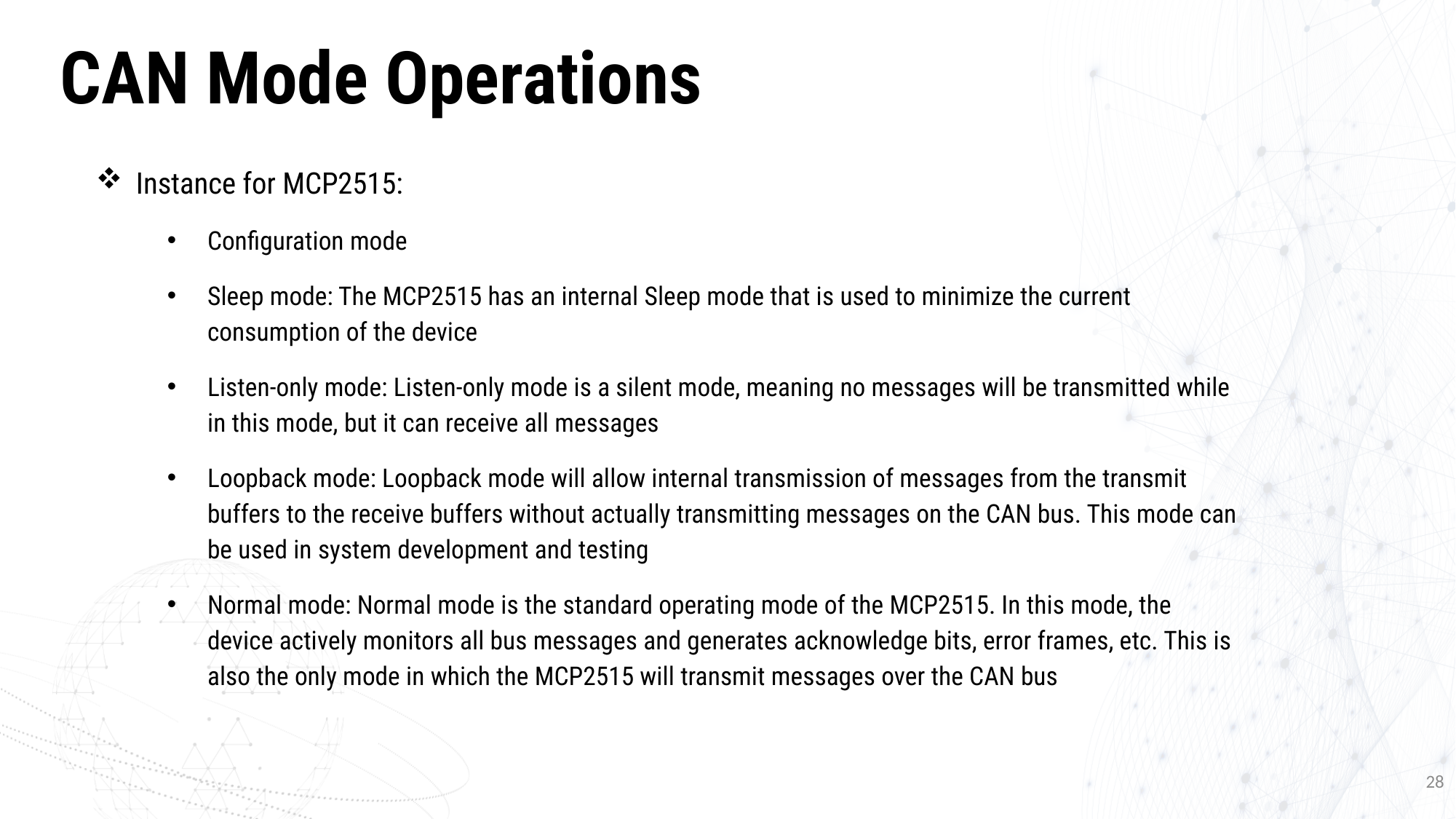

# CAN Mode Operations
Instance for MCP2515:
Configuration mode
Sleep mode: The MCP2515 has an internal Sleep mode that is used to minimize the current consumption of the device
Listen-only mode: Listen-only mode is a silent mode, meaning no messages will be transmitted while in this mode, but it can receive all messages
Loopback mode: Loopback mode will allow internal transmission of messages from the transmit buffers to the receive buffers without actually transmitting messages on the CAN bus. This mode can be used in system development and testing
Normal mode: Normal mode is the standard operating mode of the MCP2515. In this mode, the device actively monitors all bus messages and generates acknowledge bits, error frames, etc. This is also the only mode in which the MCP2515 will transmit messages over the CAN bus
28